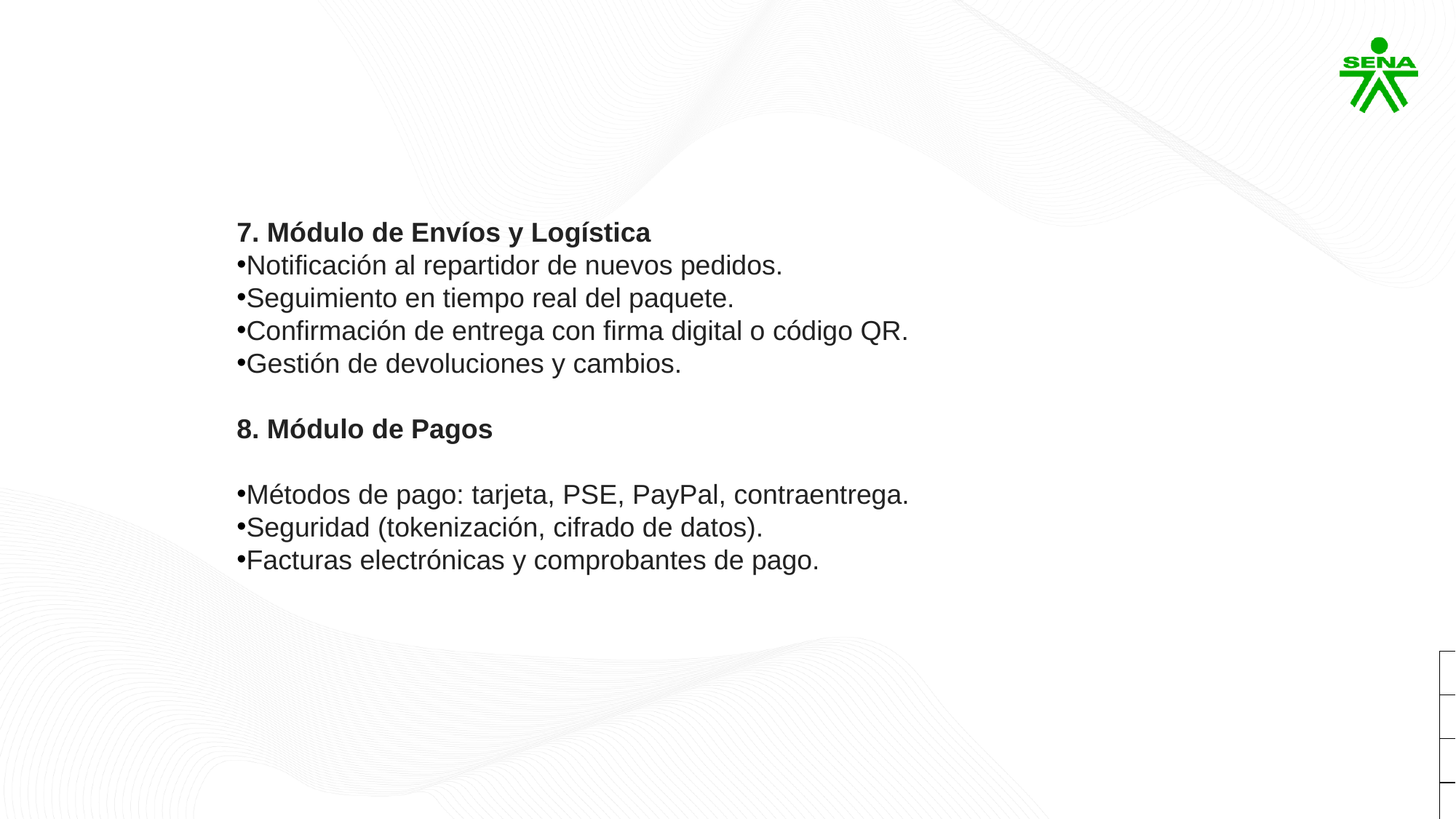

7. Módulo de Envíos y Logística
Notificación al repartidor de nuevos pedidos.
Seguimiento en tiempo real del paquete.
Confirmación de entrega con firma digital o código QR.
Gestión de devoluciones y cambios.

8. Módulo de Pagos

Métodos de pago: tarjeta, PSE, PayPal, contraentrega.
Seguridad (tokenización, cifrado de datos).
Facturas electrónicas y comprobantes de pago.

|  |  |  |  |
| --- | --- | --- | --- |
|  |  |  |  |
|  |  |  |  |
|  |  |  |  |
|  |  |  |  |
|  |  |  |  |
|  |  |  |  |